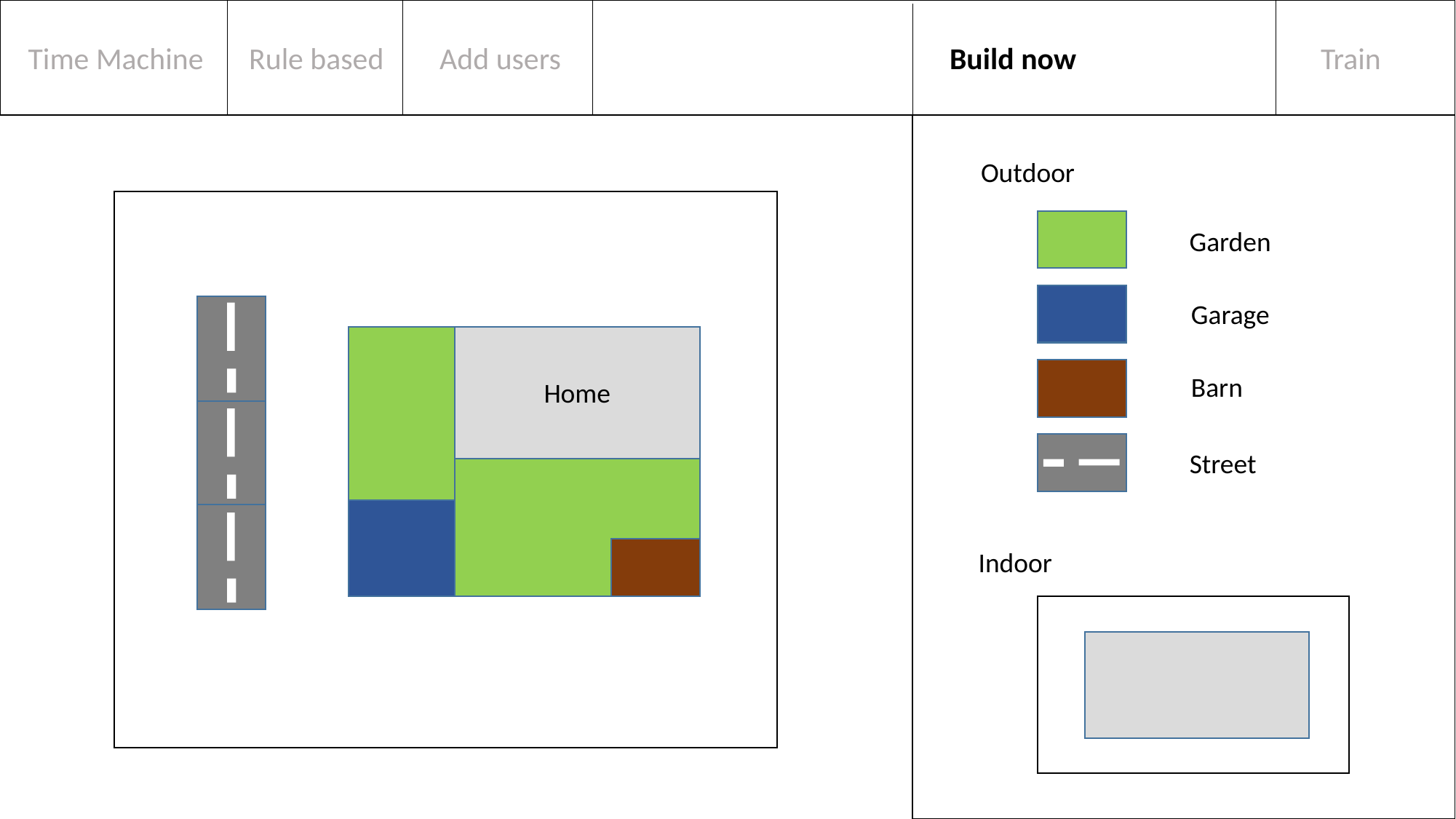

Time Machine
Rule based
Add users
Build now
Train

Outdoor

Garden

Garage

Home

Barn

Street
Indoor